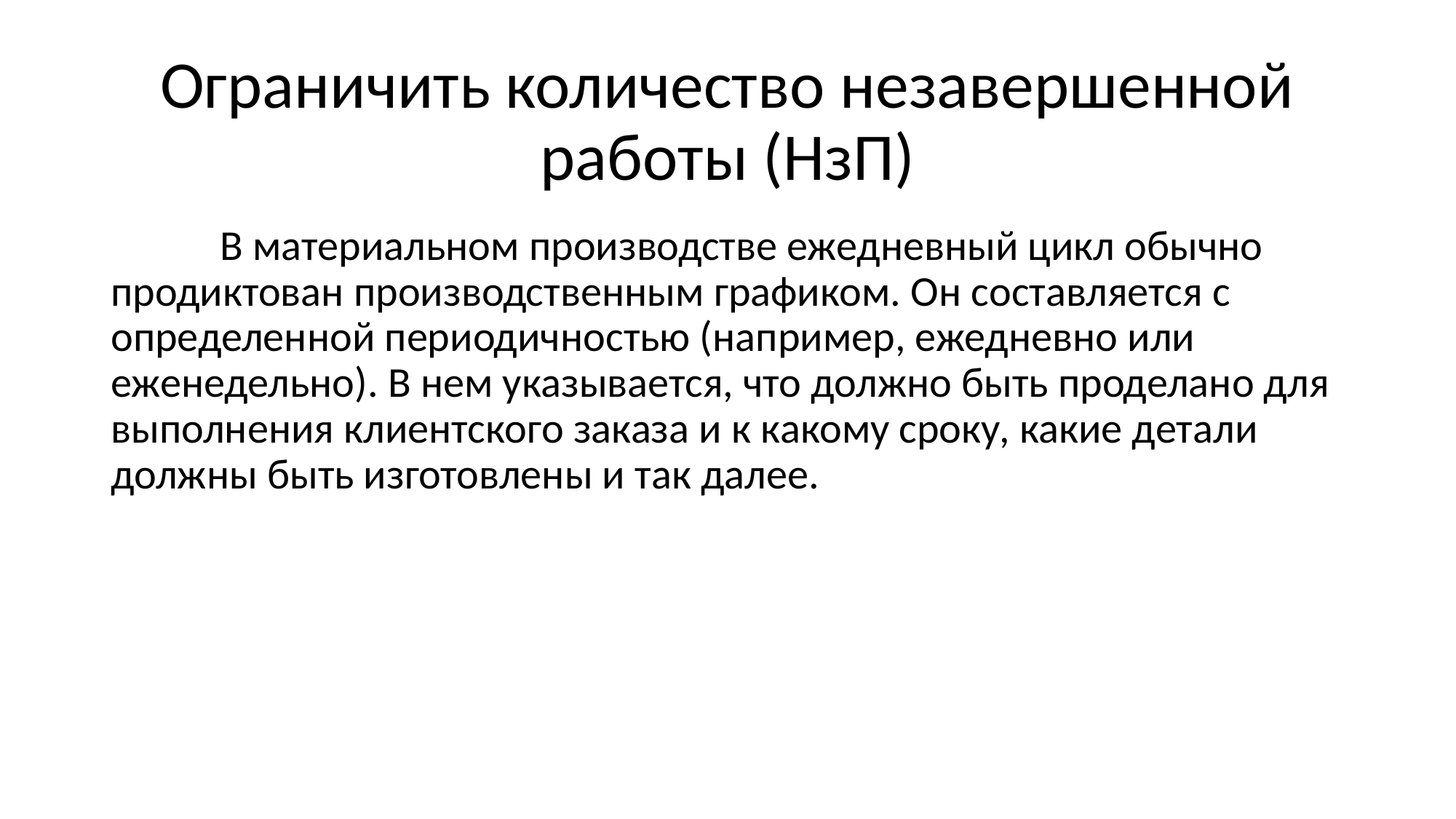

# Ограничить количество незавершенной работы (НзП)
	В материальном производстве ежедневный цикл обычно продиктован производственным графиком. Он составляется с определенной периодичностью (например, ежедневно или еженедельно). В нем указывается, что должно быть проделано для выполнения клиентского заказа и к какому сроку, какие детали должны быть изготовлены и так далее.